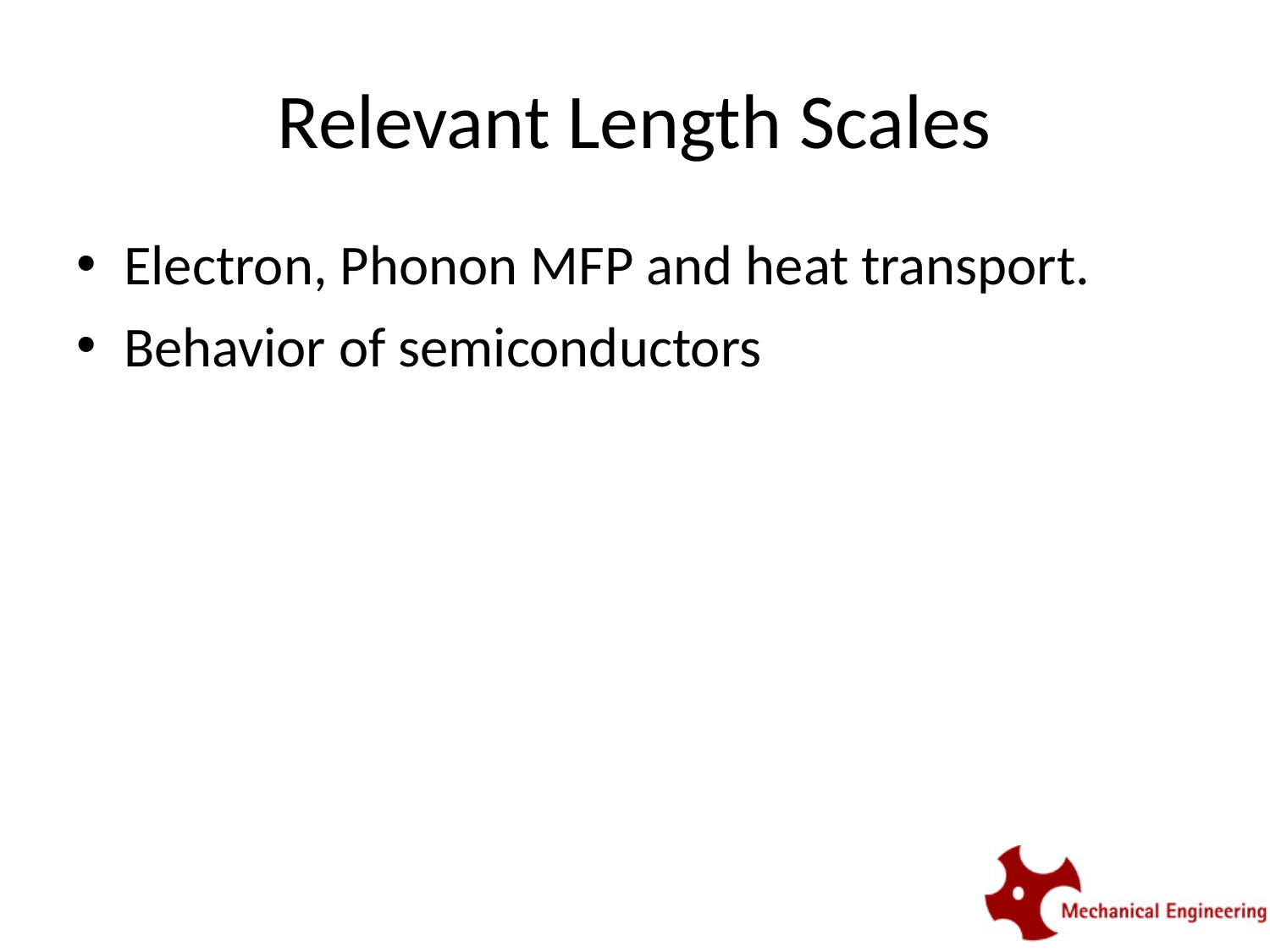

# Relevant Length Scales
Electron, Phonon MFP and heat transport.
Behavior of semiconductors